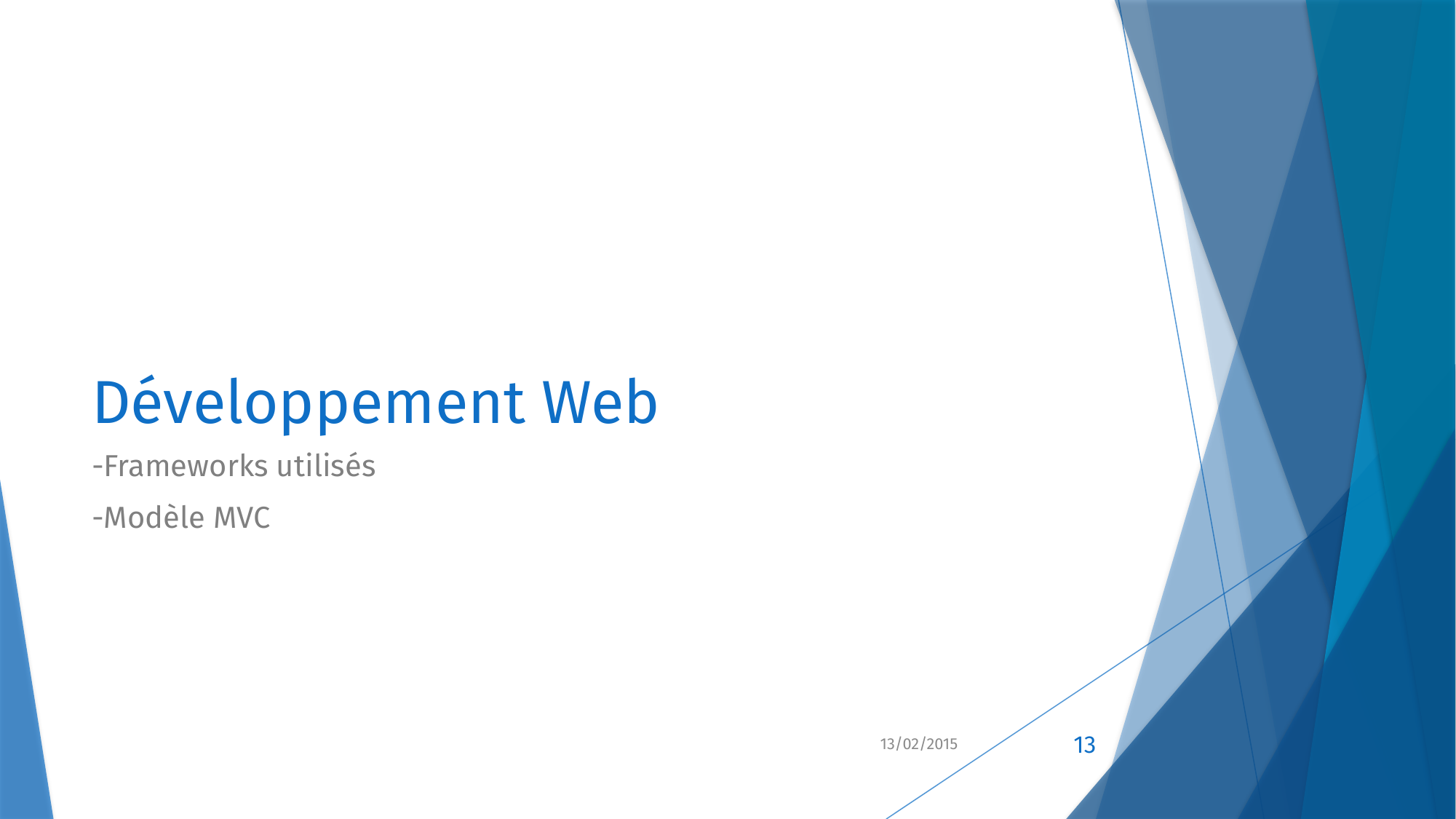

# Développement Web
-Frameworks utilisés
-Modèle MVC
13/02/2015
13